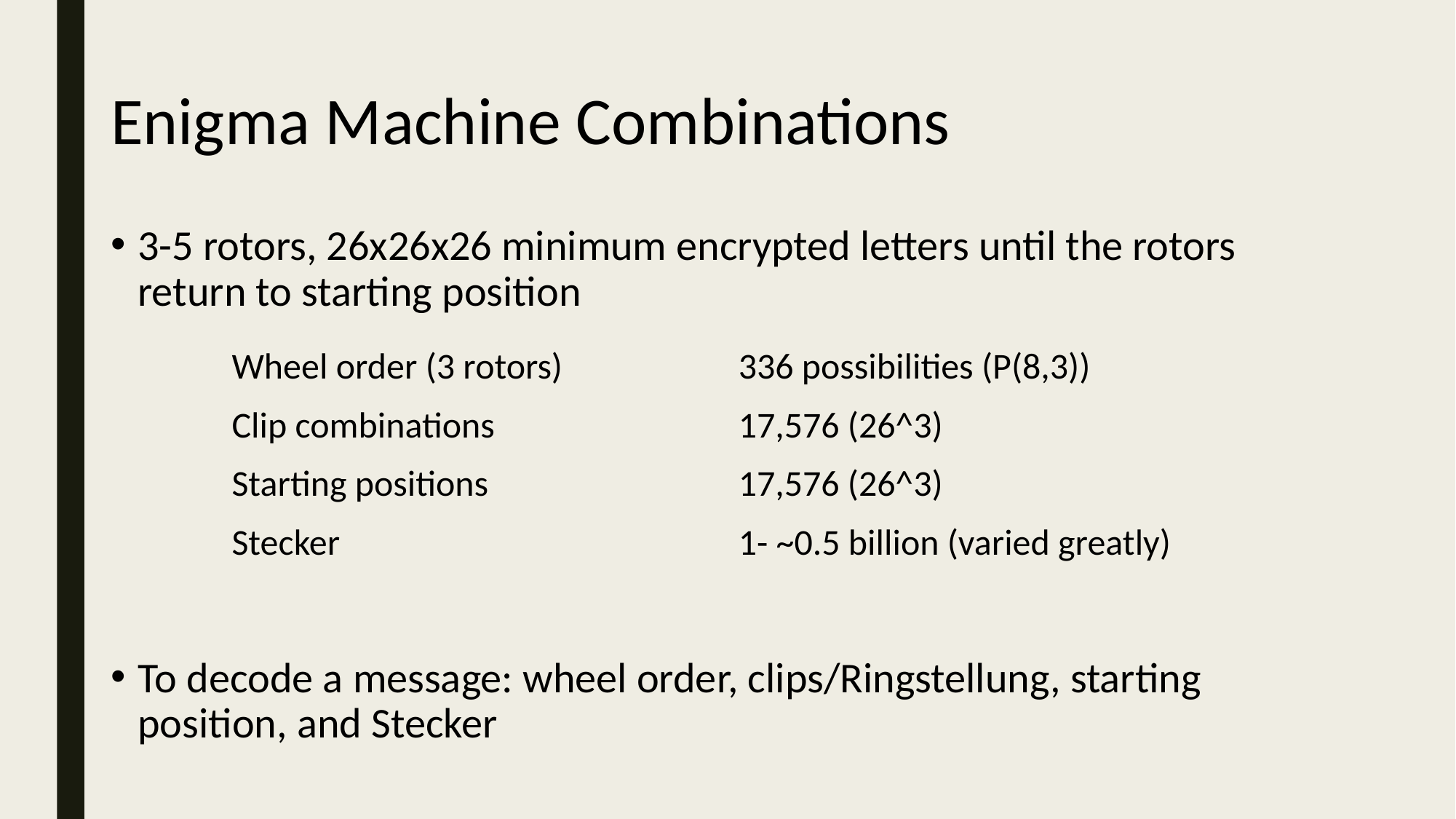

Enigma Machine Combinations
3-5 rotors, 26x26x26 minimum encrypted letters until the rotors return to starting position

To decode a message: wheel order, clips/Ringstellung, starting position, and Stecker

| Wheel order (3 rotors) | 336 possibilities (P(8,3)) |
| --- | --- |
| Clip combinations | 17,576 (26^3) |
| Starting positions | 17,576 (26^3) |
| Stecker | 1- ~0.5 billion (varied greatly) |